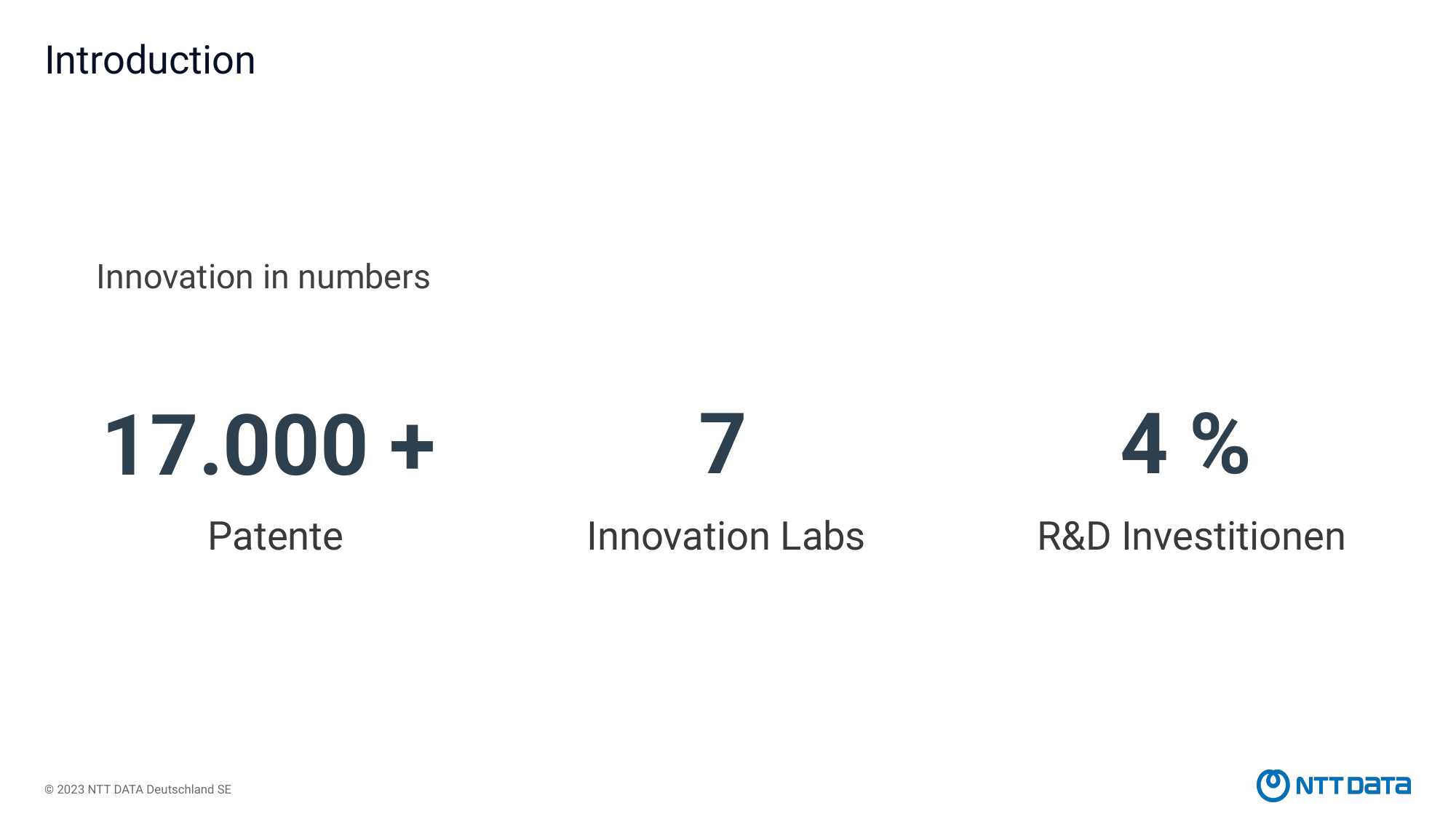

# Introduction
Innovation in numbers
4 %
7
17.000 +
Patente
R&D Investitionen
Innovation Labs
© 2023 NTT DATA Deutschland SE